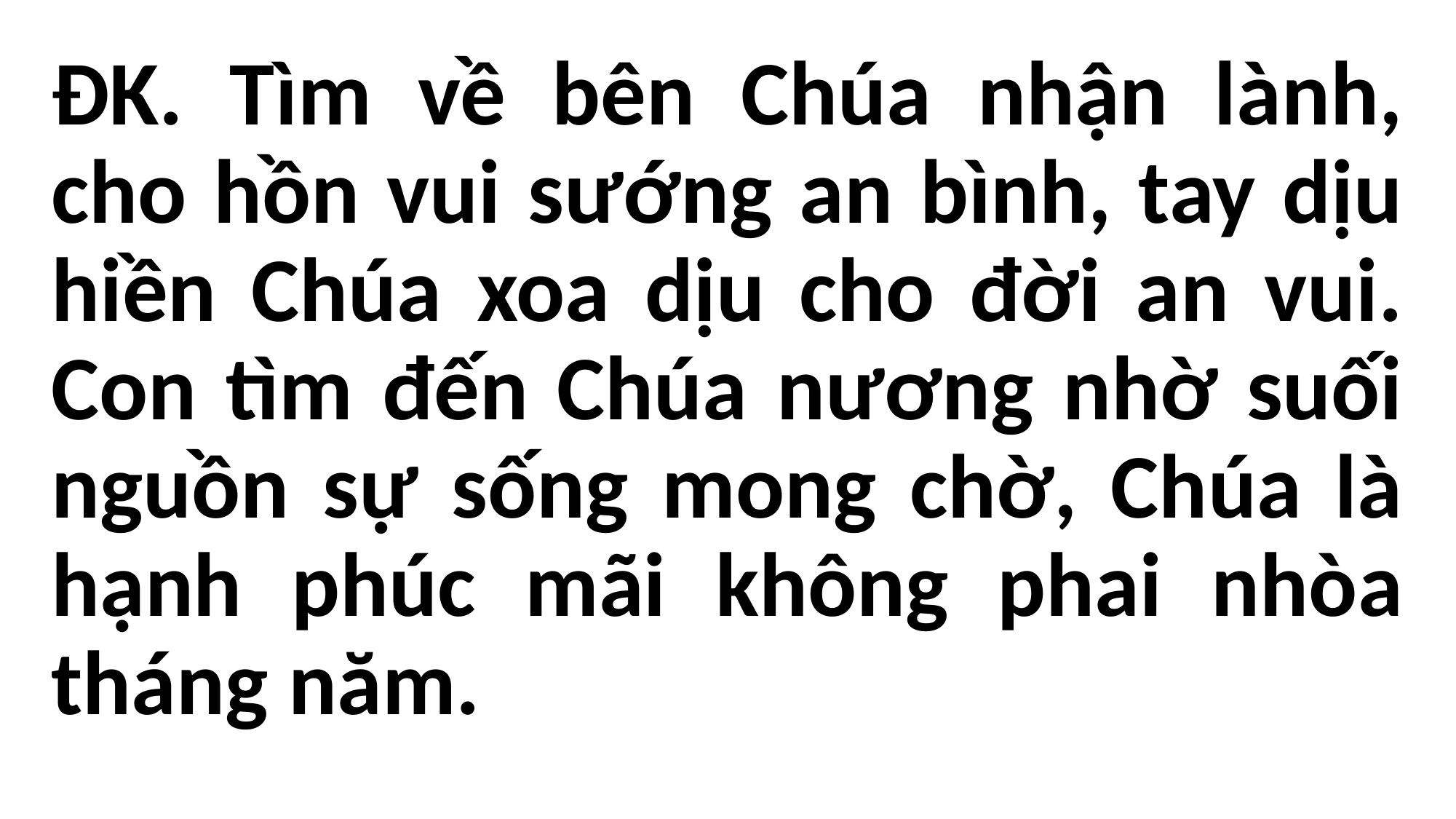

ĐK. Tìm về bên Chúa nhận lành, cho hồn vui sướng an bình, tay dịu hiền Chúa xoa dịu cho đời an vui. Con tìm đến Chúa nương nhờ suối nguồn sự sống mong chờ, Chúa là hạnh phúc mãi không phai nhòa tháng năm.